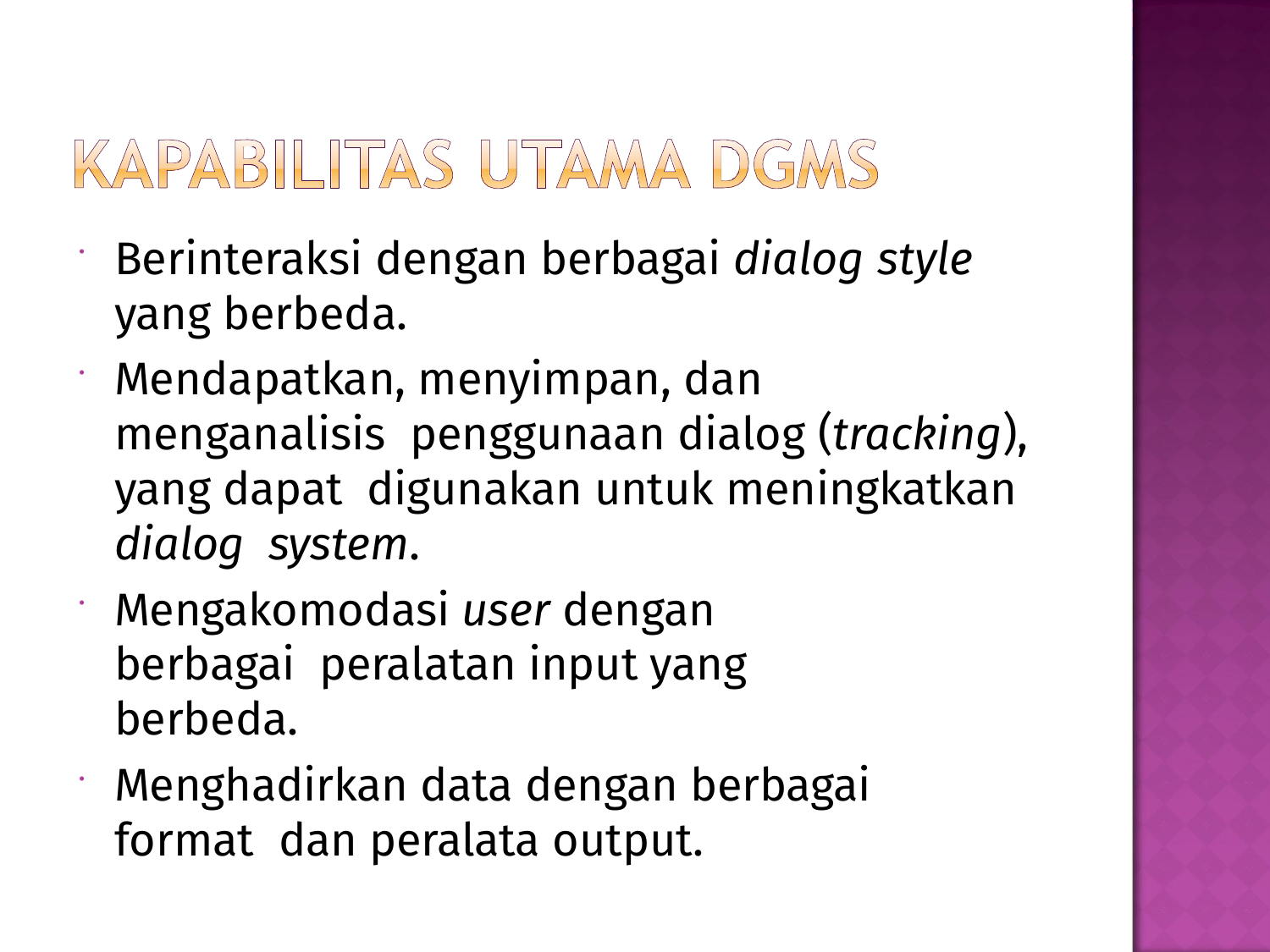

Berinteraksi dengan berbagai dialog style
yang berbeda.
Mendapatkan, menyimpan, dan menganalisis  penggunaan dialog (tracking), yang dapat  digunakan untuk meningkatkan dialog  system.
Mengakomodasi user dengan berbagai  peralatan input yang berbeda.
Menghadirkan data dengan berbagai format  dan peralata output.